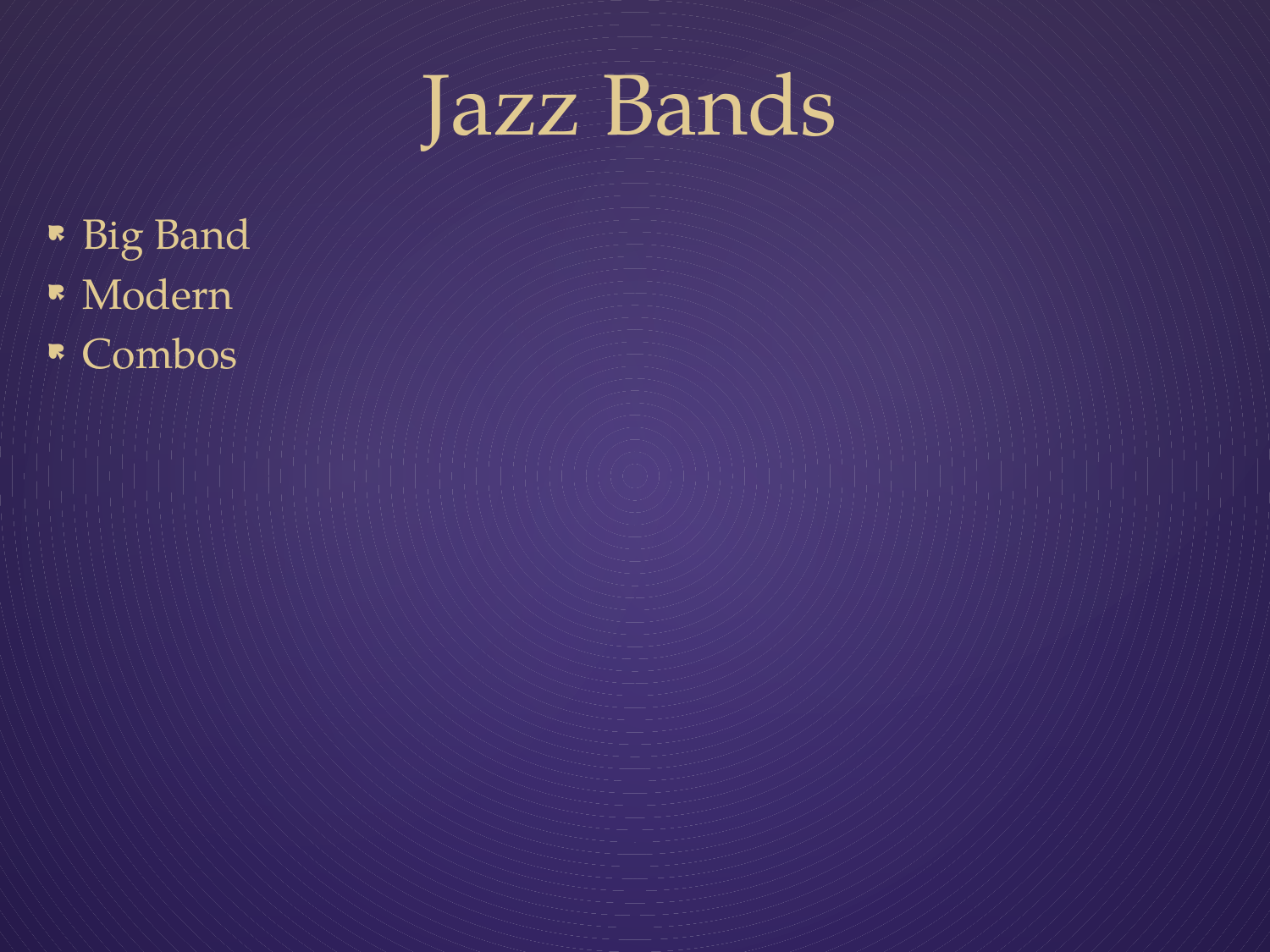

# Jazz Bands
Big Band
Modern
Combos